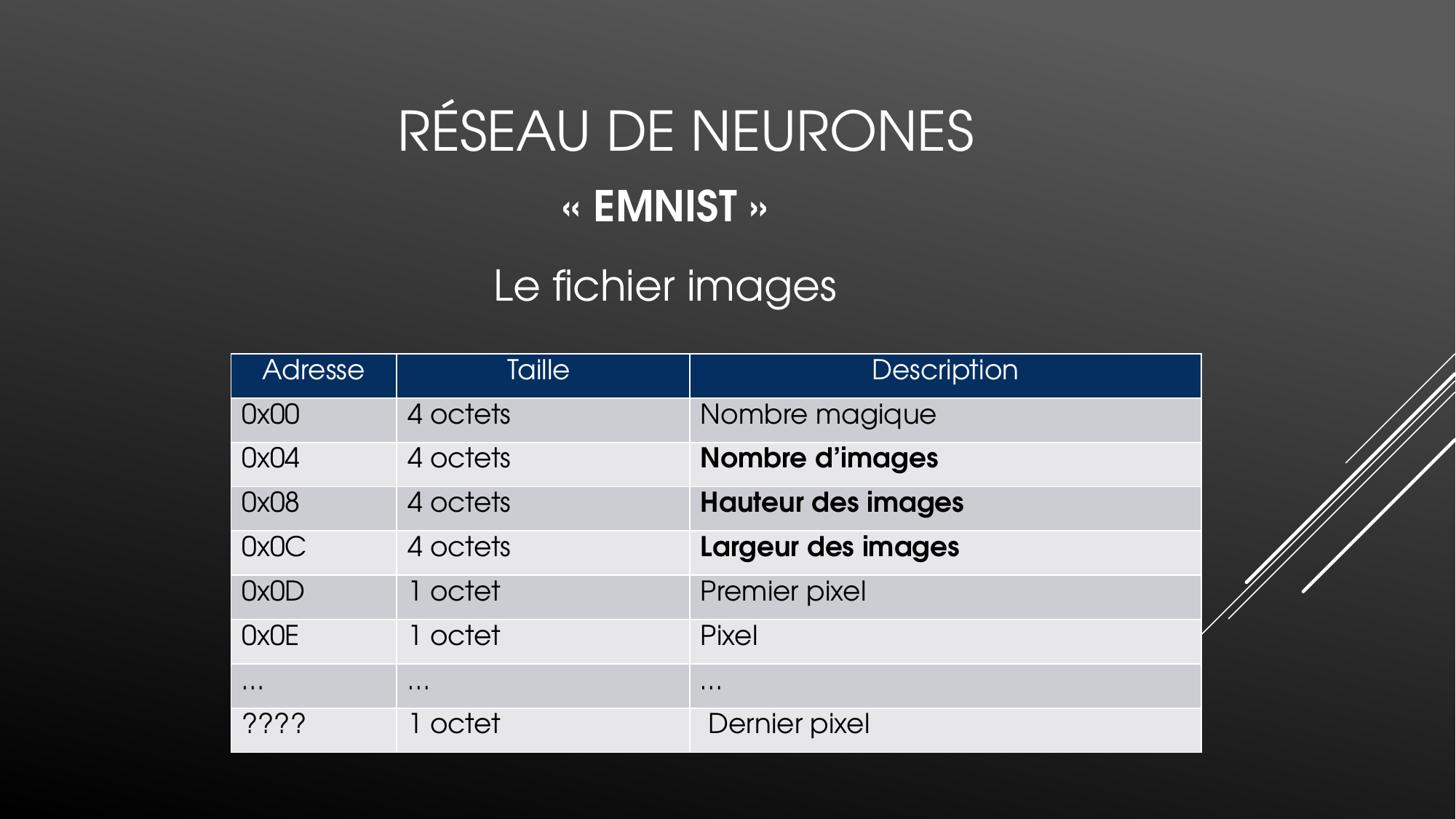

# Réseau de neurones
« EMNIST »
Le fichier images
| Adresse | Taille | Description |
| --- | --- | --- |
| 0x00 | 4 octets | Nombre magique |
| 0x04 | 4 octets | Nombre d’images |
| 0x08 | 4 octets | Hauteur des images |
| 0x0C | 4 octets | Largeur des images |
| 0x0D | 1 octet | Premier pixel |
| 0x0E | 1 octet | Pixel |
| … | … | … |
| ???? | 1 octet | Dernier pixel |